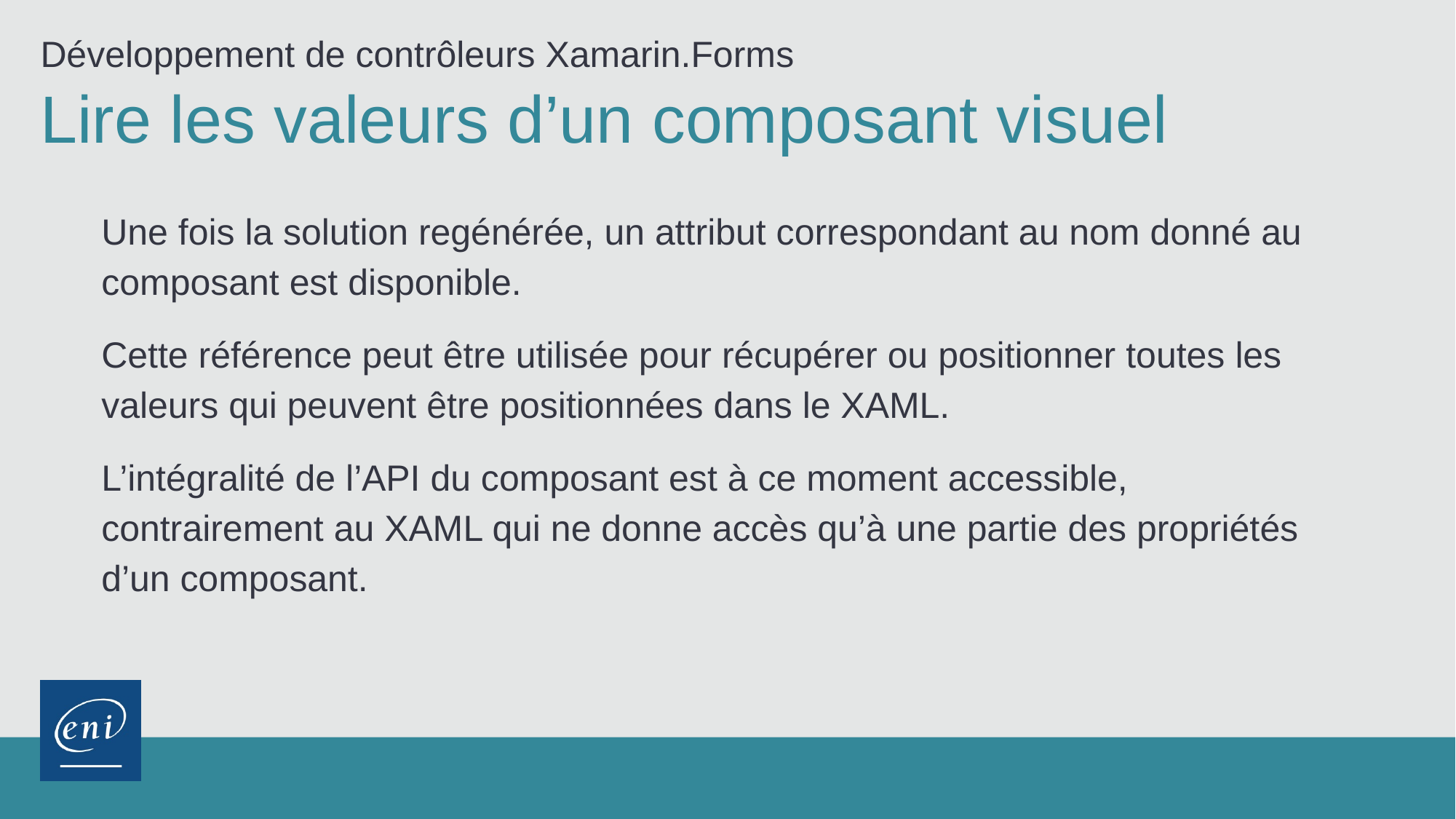

Développement de contrôleurs Xamarin.Forms
Lire les valeurs d’un composant visuel
Une fois la solution regénérée, un attribut correspondant au nom donné au composant est disponible.
Cette référence peut être utilisée pour récupérer ou positionner toutes les valeurs qui peuvent être positionnées dans le XAML.
L’intégralité de l’API du composant est à ce moment accessible, contrairement au XAML qui ne donne accès qu’à une partie des propriétés d’un composant.